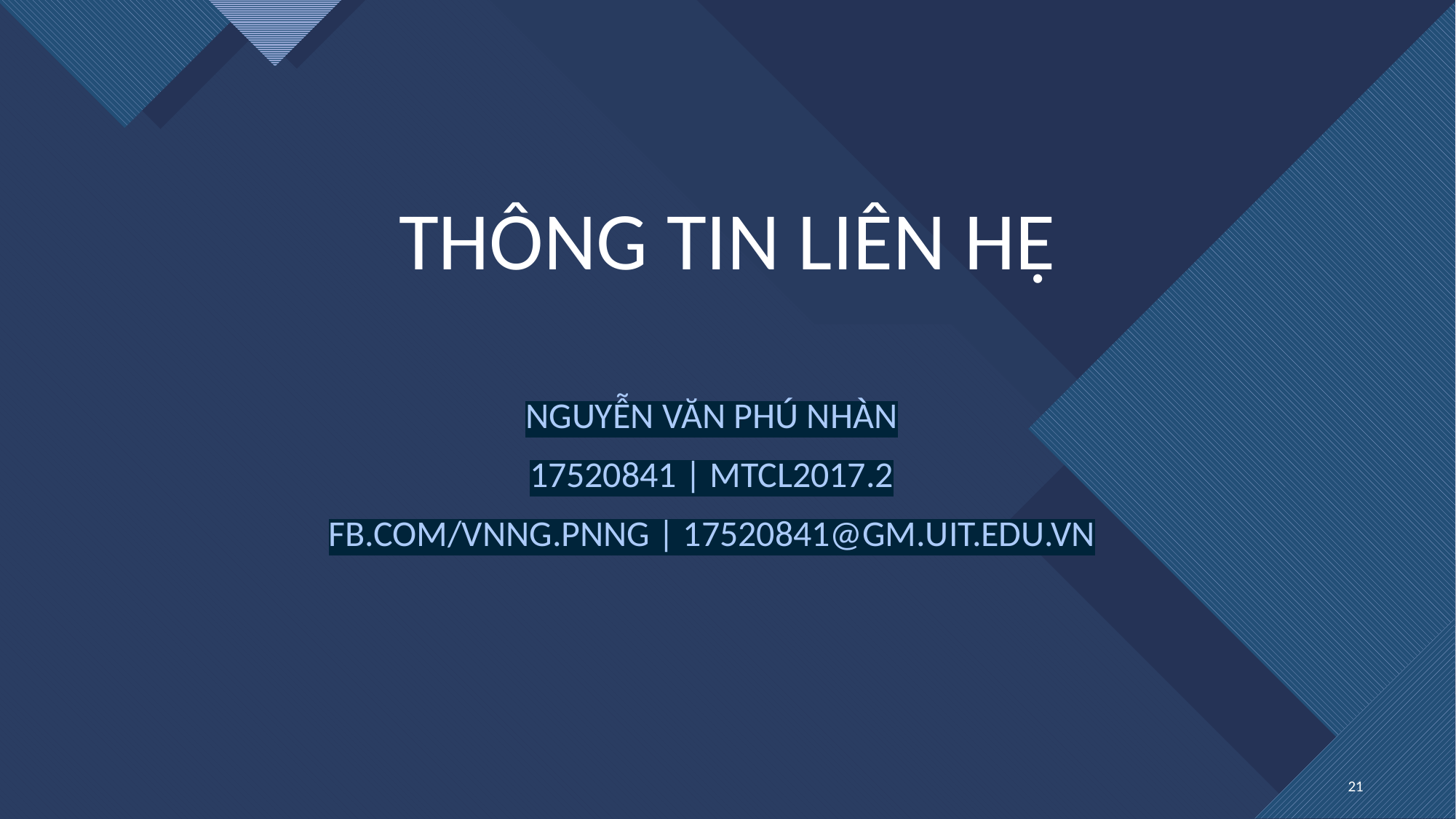

# Thông tin LIÊN HỆ
NGUYỄN VĂN PHÚ NHÀN
17520841 | MTCL2017.2
FB.COM/VNNG.PNNG | 17520841@GM.UIT.EDU.VN
21